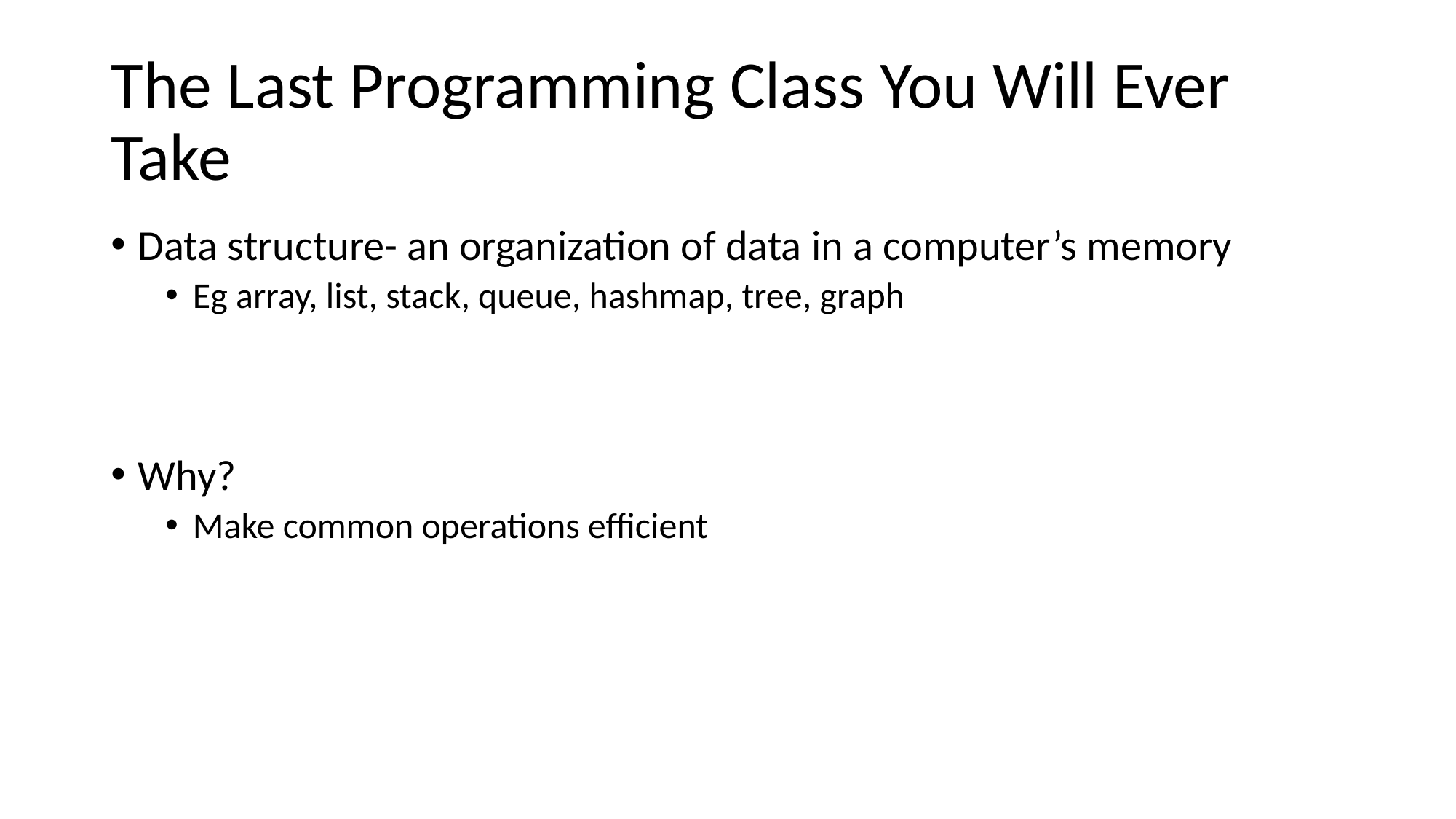

# The Last Programming Class You Will Ever Take
Data structure- an organization of data in a computer’s memory
Eg array, list, stack, queue, hashmap, tree, graph

Why?
Make common operations efficient